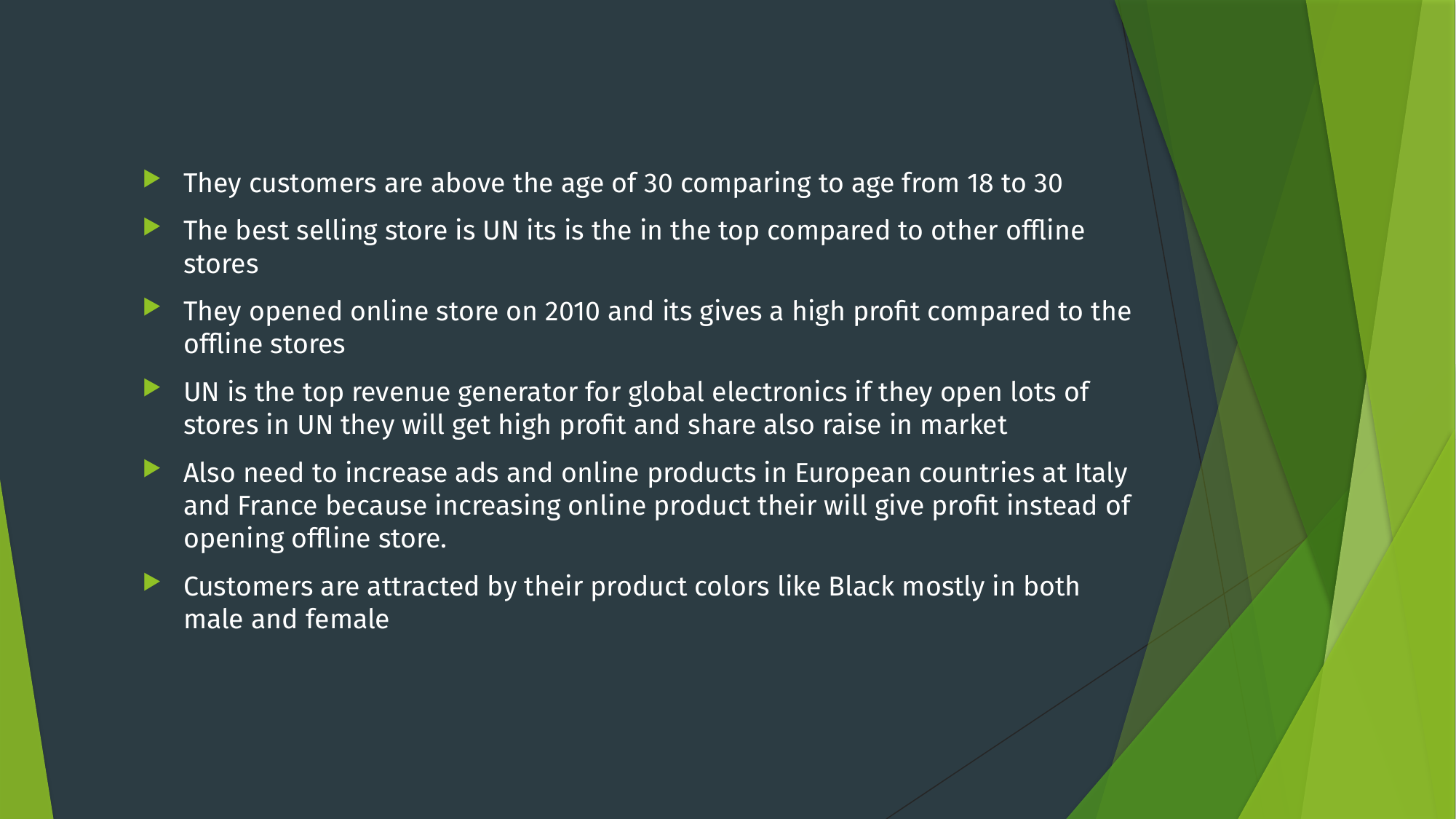

They customers are above the age of 30 comparing to age from 18 to 30
The best selling store is UN its is the in the top compared to other offline stores
They opened online store on 2010 and its gives a high profit compared to the offline stores
UN is the top revenue generator for global electronics if they open lots of stores in UN they will get high profit and share also raise in market
Also need to increase ads and online products in European countries at Italy and France because increasing online product their will give profit instead of opening offline store.
Customers are attracted by their product colors like Black mostly in both male and female